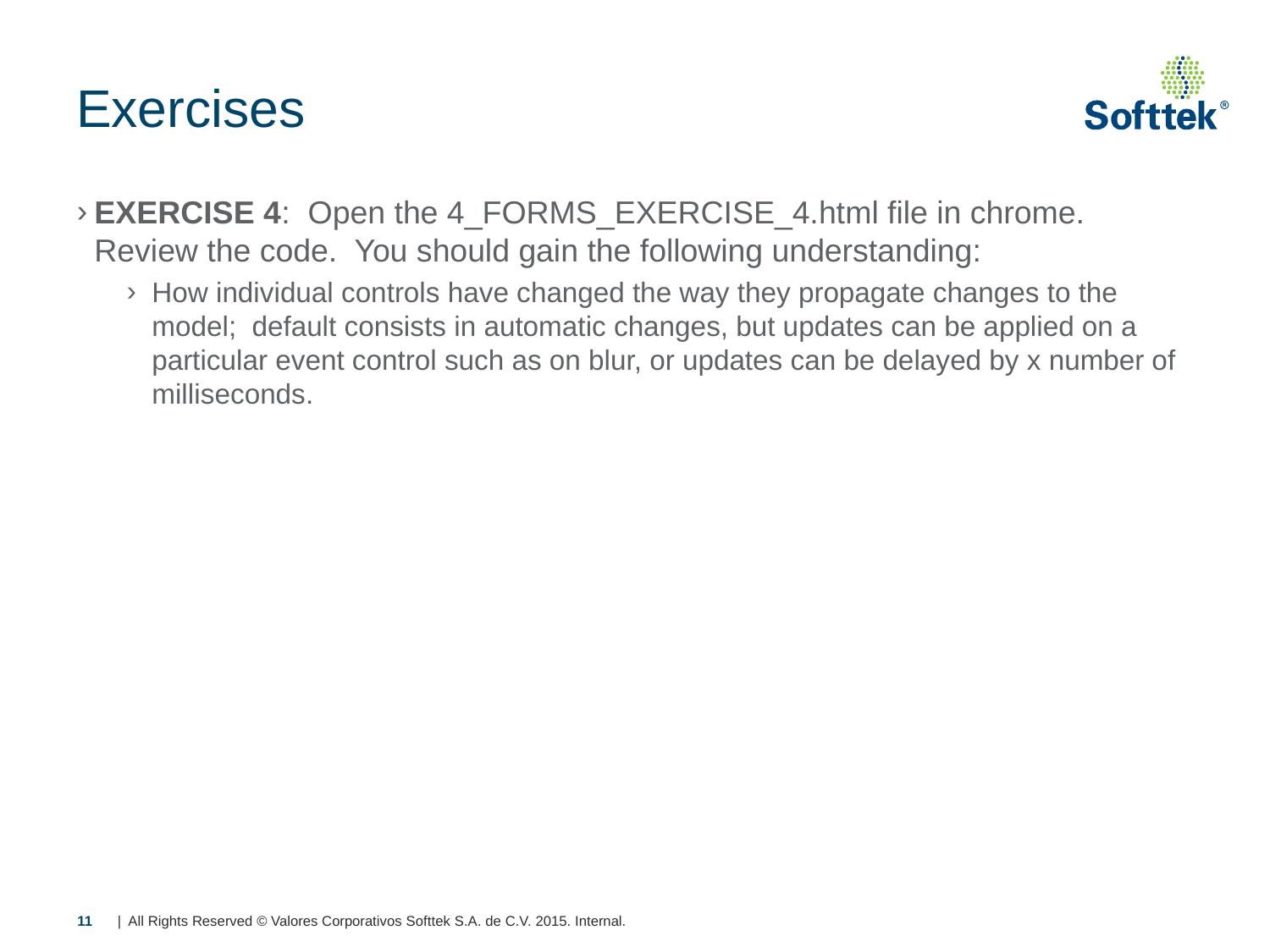

# Exercises
EXERCISE 4:  Open the 4_FORMS_EXERCISE_4.html file in chrome.  Review the code.  You should gain the following understanding:
How individual controls have changed the way they propagate changes to the model;  default consists in automatic changes, but updates can be applied on a particular event control such as on blur, or updates can be delayed by x number of milliseconds.

11